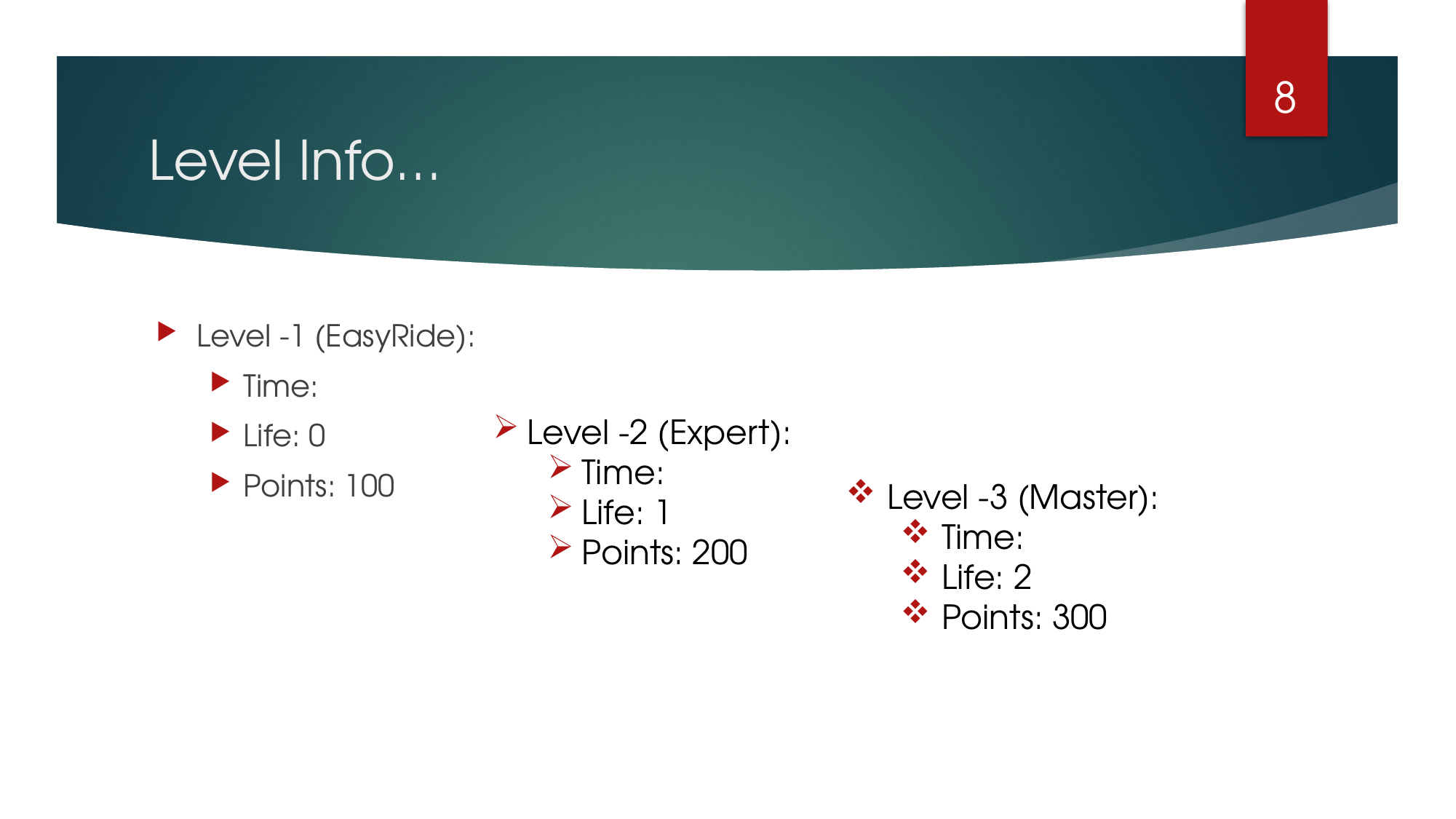

8
# Level Info…
Level -1 (EasyRide):
Time:
Life: 0
Points: 100

Level -2 (Expert):
Time:
Life: 1
Points: 200

Level -3 (Master):
Time:
Life: 2
Points: 300